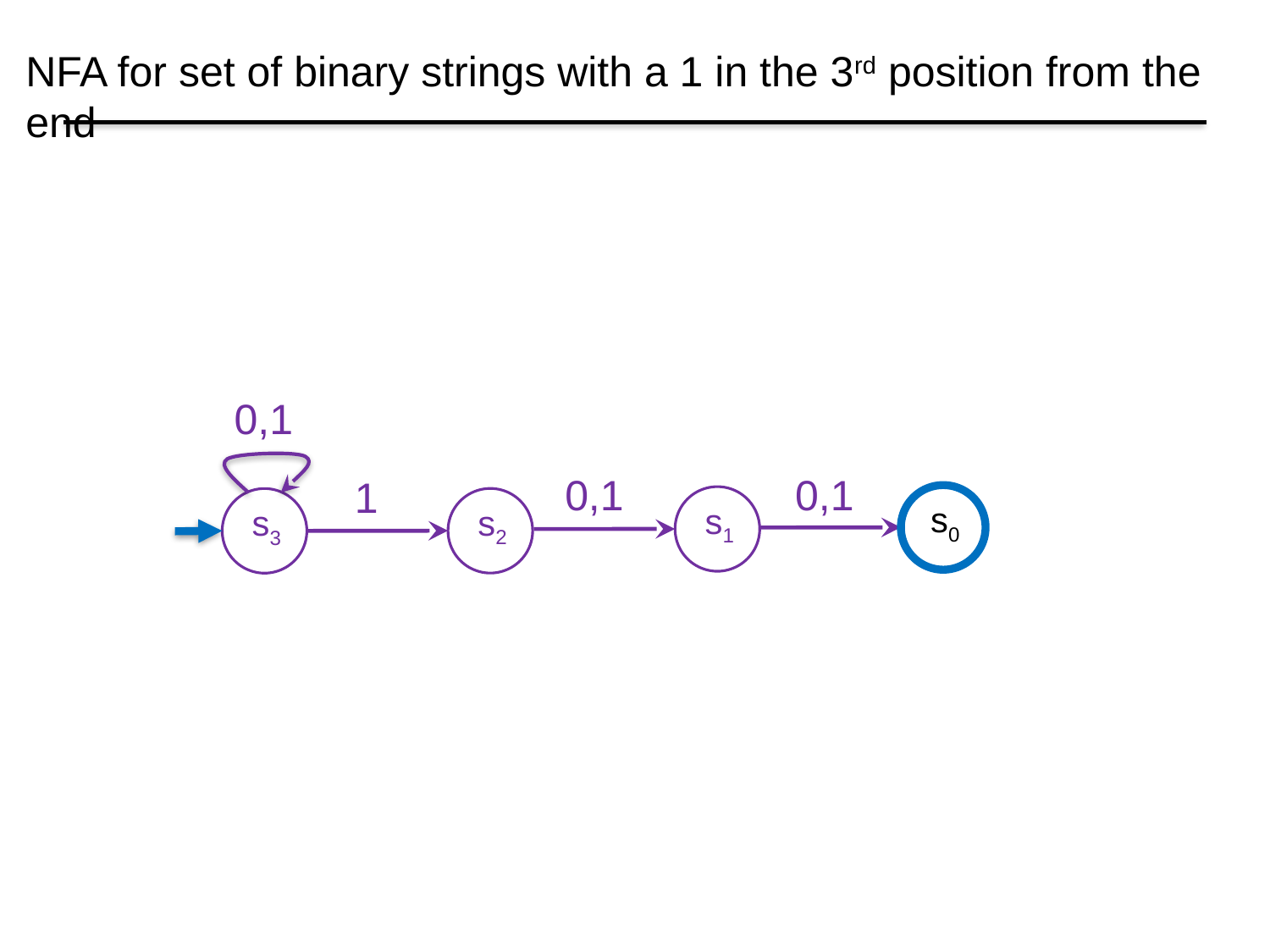

# NFA for set of binary strings with a 1 in the 3rd position from the end
0,1

0,1
0,1
1

s0

s1

s2

s3